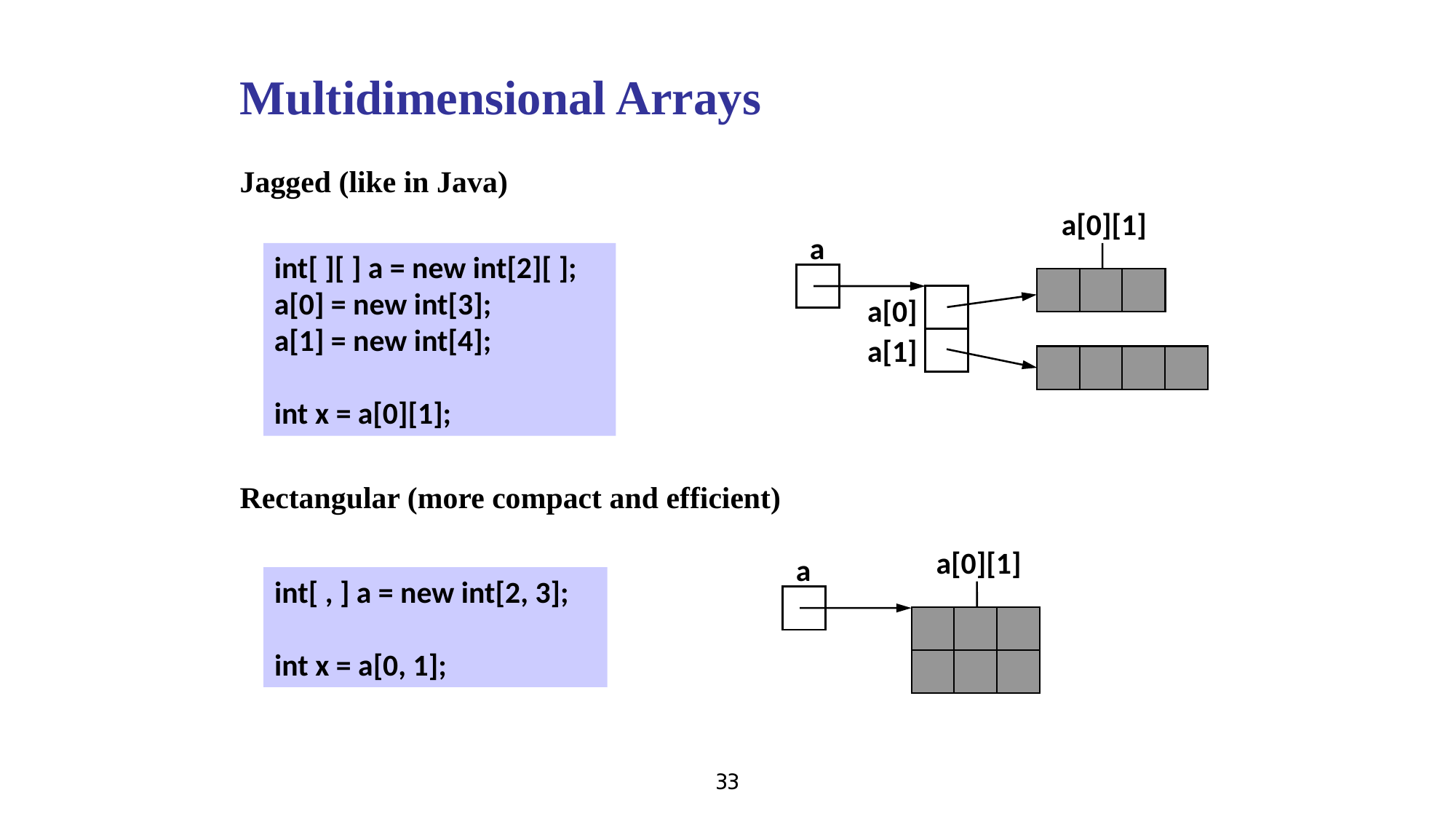

Multidimensional Arrays
Jagged (like in Java)
a[0][1]
a

a[0]

a[1]

int[ ][ ] a = new int[2][ ];
a[0] = new int[3];
a[1] = new int[4];

int x = a[0][1];
Rectangular (more compact and efficient)
a[0][1]
a

int[ , ] a = new int[2, 3];

int x = a[0, 1];
33